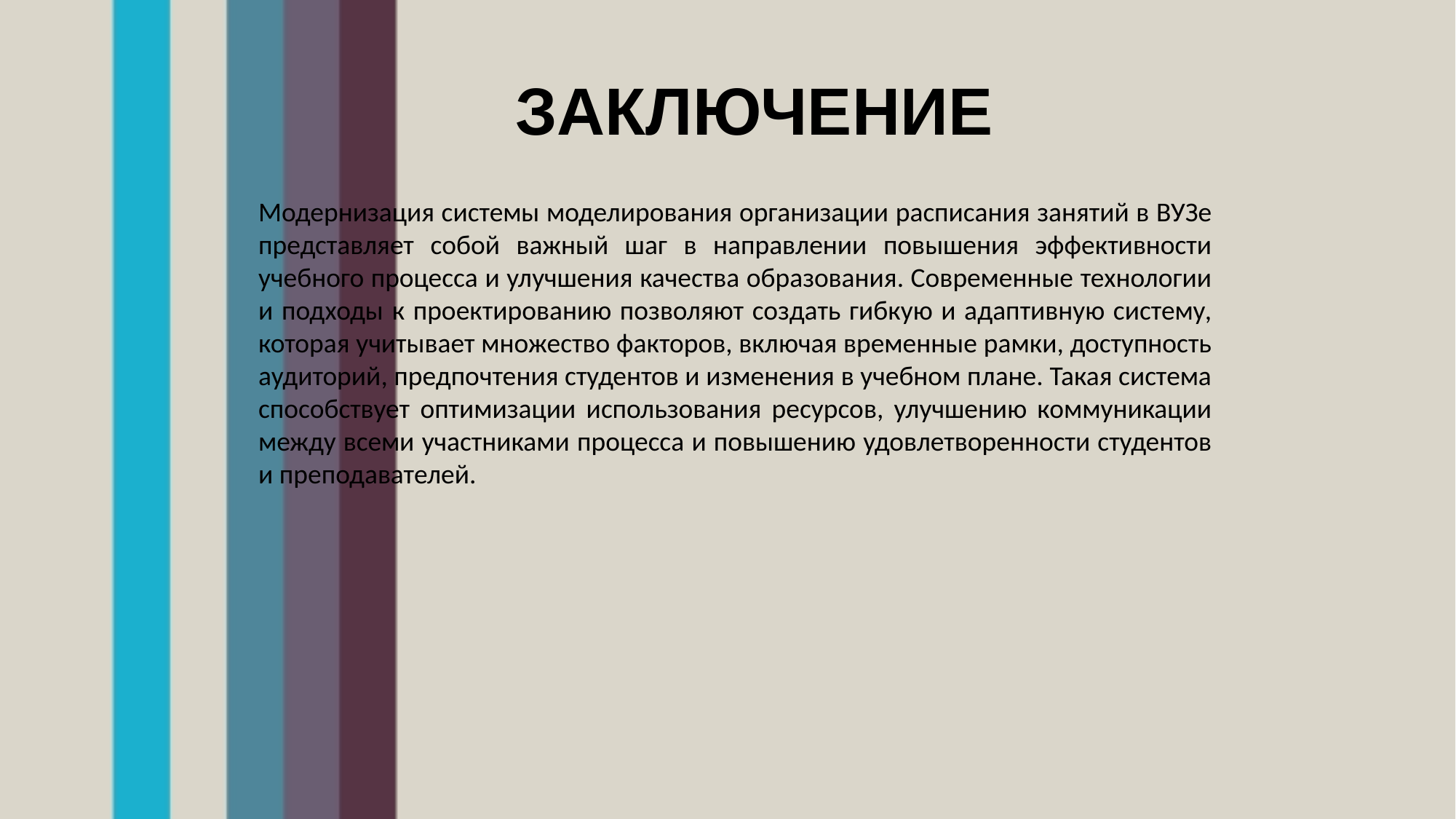

# ЗАКЛЮЧЕНИЕ
Модернизация системы моделирования организации расписания занятий в ВУЗе представляет собой важный шаг в направлении повышения эффективности учебного процесса и улучшения качества образования. Современные технологии и подходы к проектированию позволяют создать гибкую и адаптивную систему, которая учитывает множество факторов, включая временные рамки, доступность аудиторий, предпочтения студентов и изменения в учебном плане. Такая система способствует оптимизации использования ресурсов, улучшению коммуникации между всеми участниками процесса и повышению удовлетворенности студентов и преподавателей.